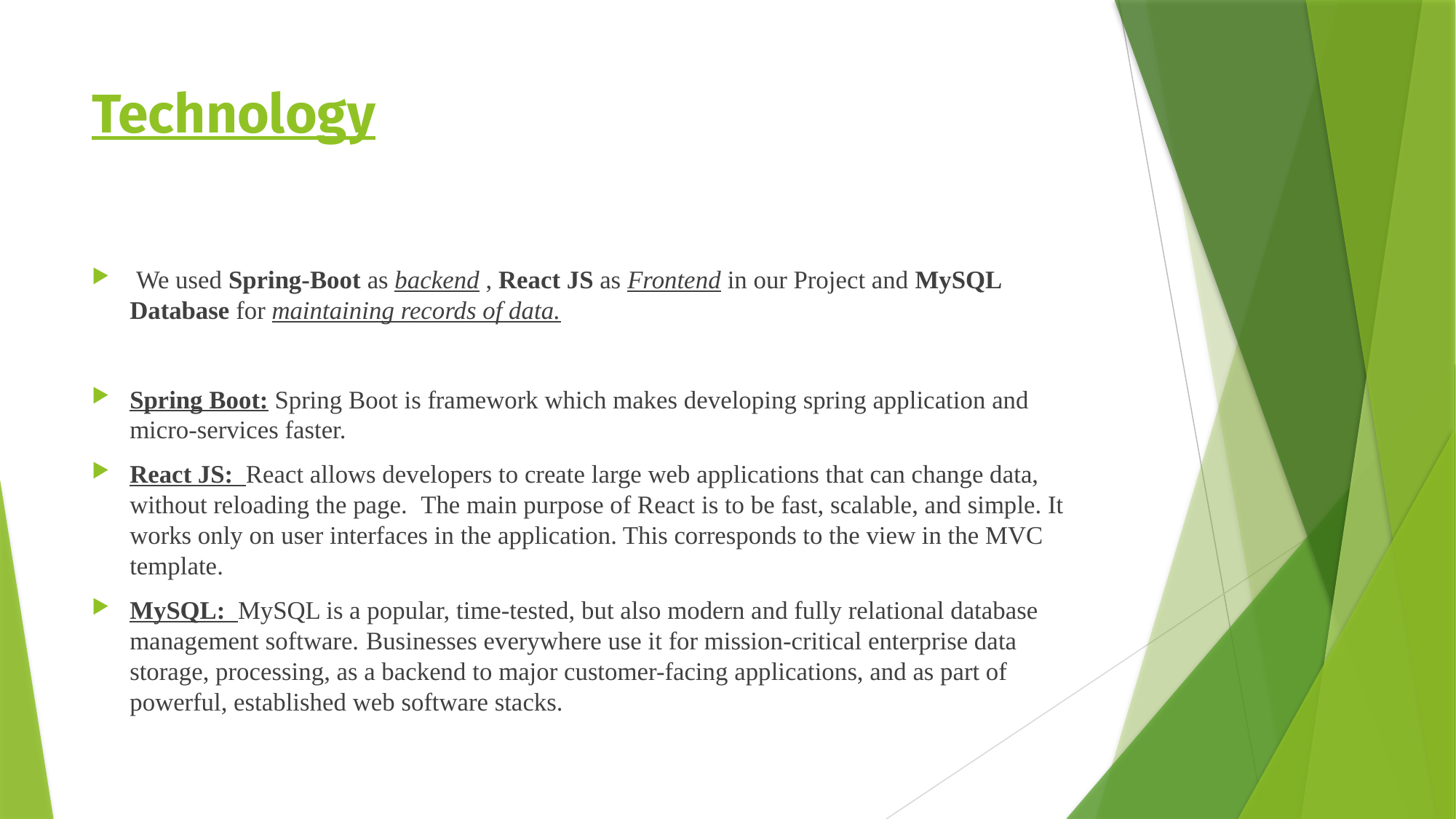

# Technology
 We used Spring-Boot as backend , React JS as Frontend in our Project and MySQL Database for maintaining records of data.

Spring Boot: Spring Boot is framework which makes developing spring application and micro-services faster.
React JS:  React allows developers to create large web applications that can change data, without reloading the page.  The main purpose of React is to be fast, scalable, and simple. It works only on user interfaces in the application. This corresponds to the view in the MVC template.
MySQL:  MySQL is a popular, time-tested, but also modern and fully relational database management software. Businesses everywhere use it for mission-critical enterprise data storage, processing, as a backend to major customer-facing applications, and as part of powerful, established web software stacks.